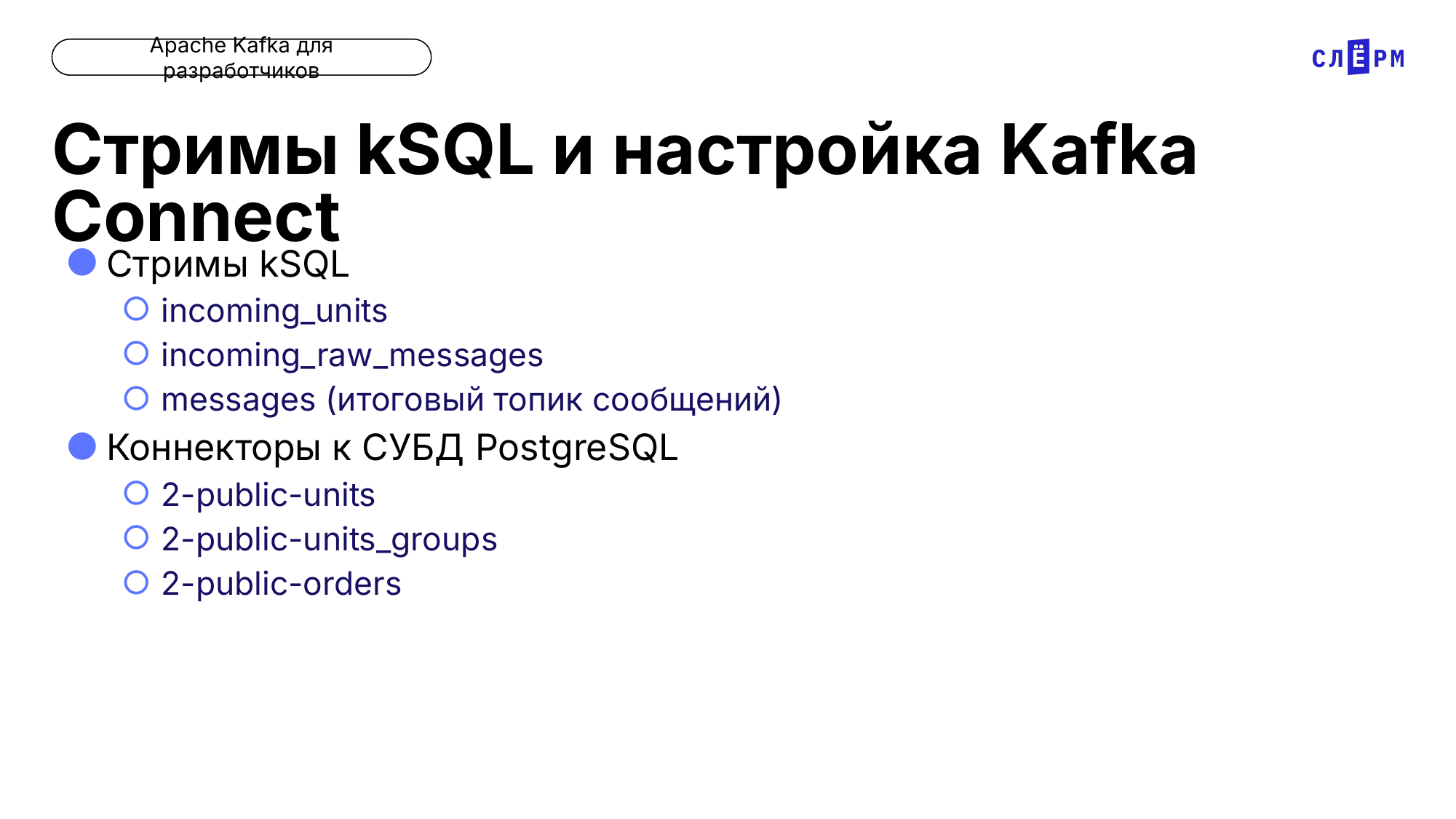

# Стримы kSQL и настройка Kafka Connect
Стримы kSQL
incoming_units
incoming_raw_messages
messages (итоговый топик сообщений)
Коннекторы к СУБД PostgreSQL
2-public-units
2-public-units_groups
2-public-orders